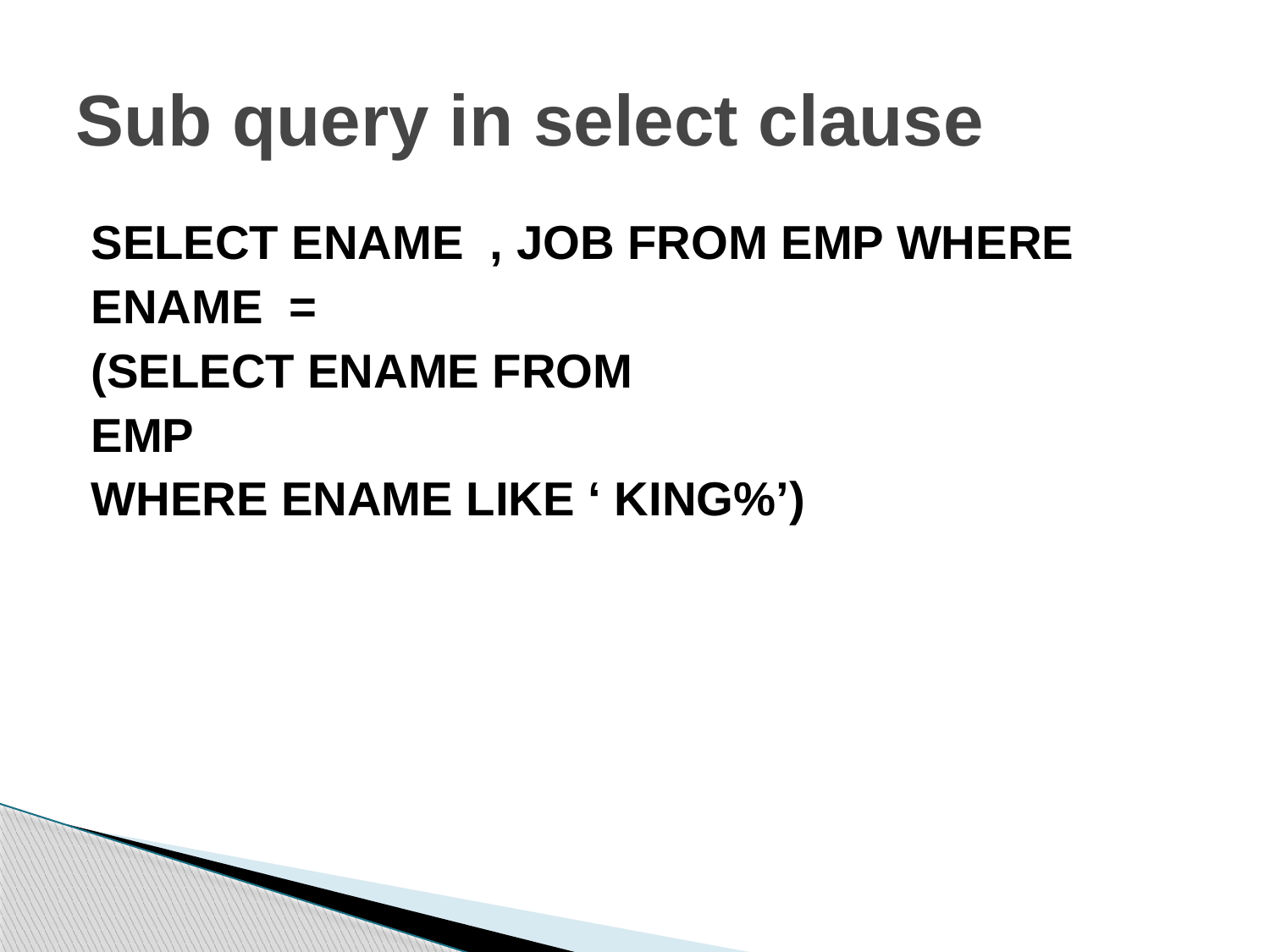

# Sub query in select clause
SELECT ENAME  , JOB FROM EMP WHERE
ENAME  =
(SELECT ENAME FROM
EMP
WHERE ENAME LIKE ‘ KING%’)